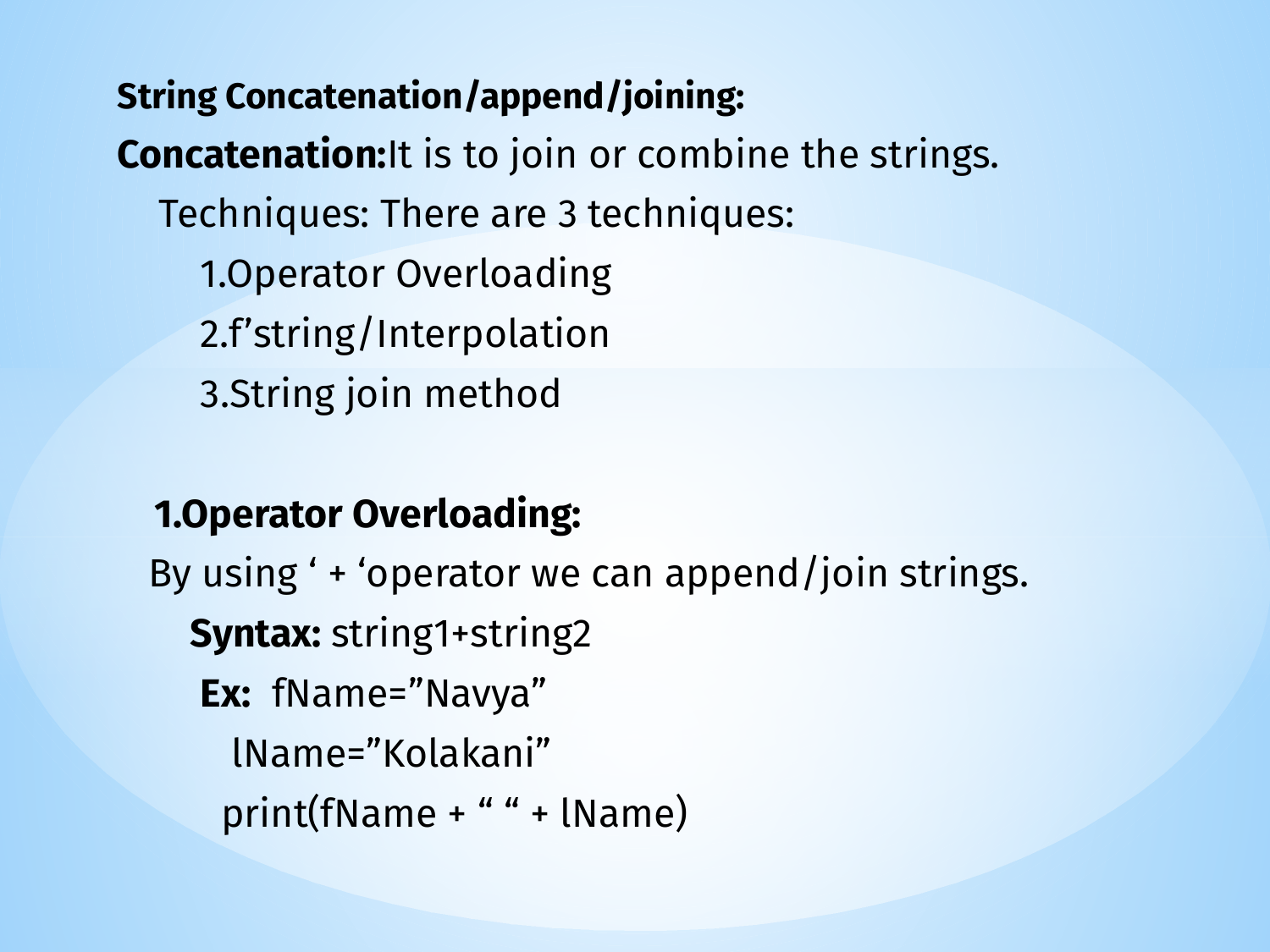

String Concatenation/append/joining:
Concatenation:It is to join or combine the strings.
    Techniques: There are 3 techniques:
        1.Operator Overloading
        2.f’string/Interpolation
        3.String join method

    1.Operator Overloading:
   By using ‘ + ‘operator we can append/join strings.
       Syntax: string1+string2
        Ex:  fName=”Navya”
           lName=”Kolakani”
          print(fName + “ “ + lName)